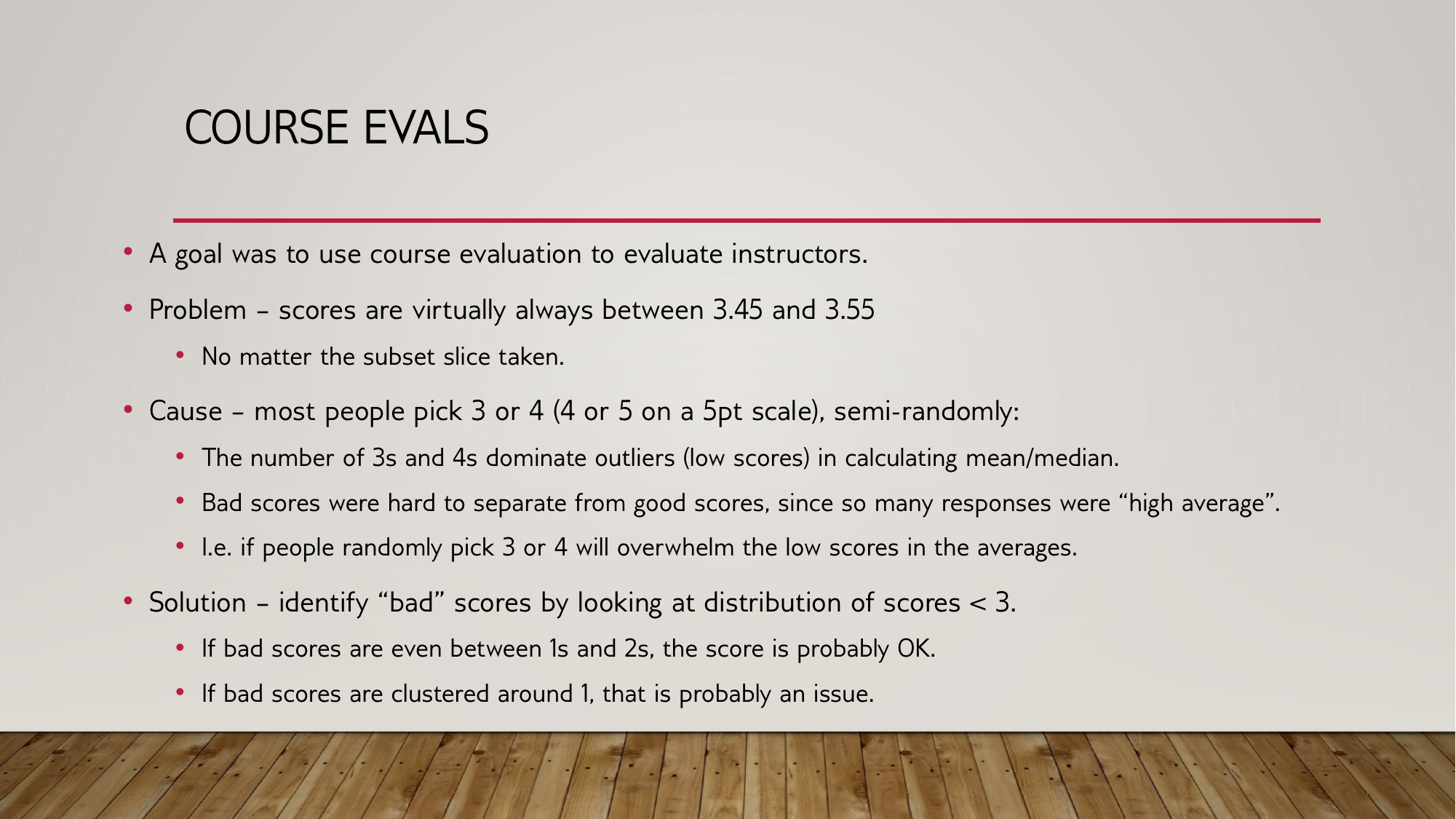

# Course Evals
A goal was to use course evaluation to evaluate instructors.
Problem – scores are virtually always between 3.45 and 3.55
No matter the subset slice taken.
Cause – most people pick 3 or 4 (4 or 5 on a 5pt scale), semi-randomly:
The number of 3s and 4s dominate outliers (low scores) in calculating mean/median.
Bad scores were hard to separate from good scores, since so many responses were “high average”.
I.e. if people randomly pick 3 or 4 will overwhelm the low scores in the averages.
Solution – identify “bad” scores by looking at distribution of scores < 3.
If bad scores are even between 1s and 2s, the score is probably OK.
If bad scores are clustered around 1, that is probably an issue.